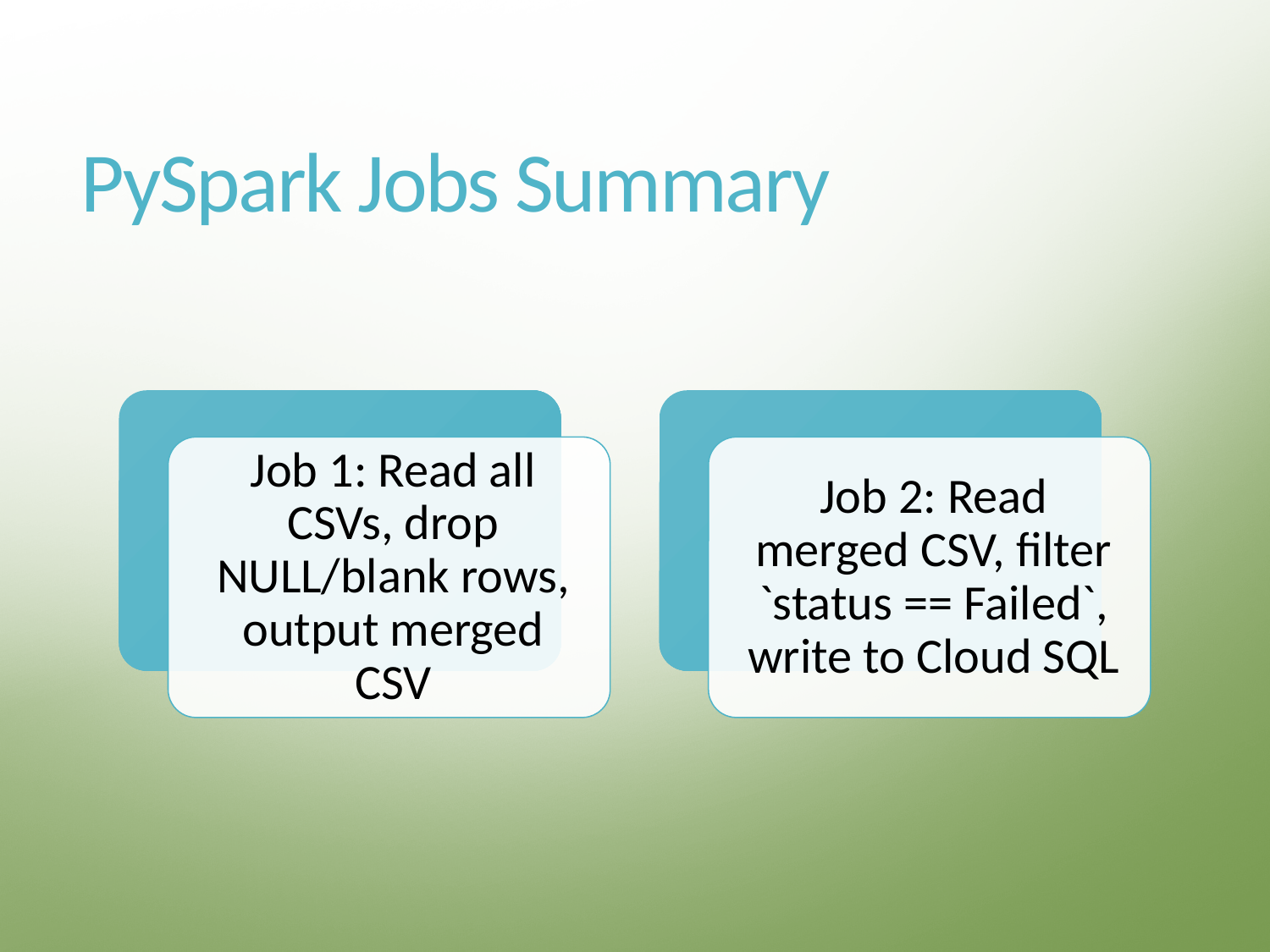

# PySpark Jobs Summary
Job 1: Read all CSVs, drop NULL/blank rows, output merged CSV
Job 2: Read merged CSV, filter `status == Failed`, write to Cloud SQL